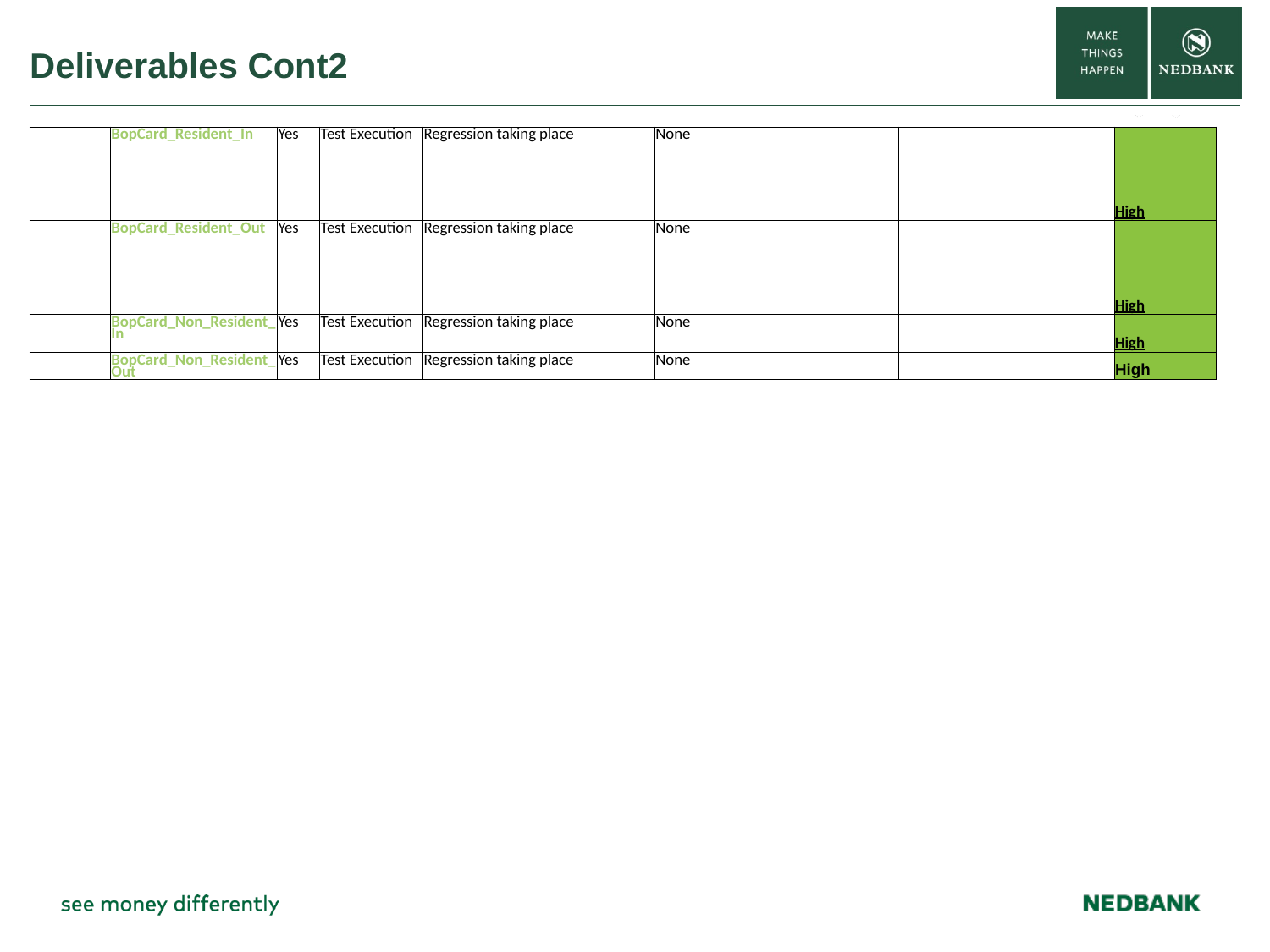

# Deliverables Cont2
|  | BopCard\_Resident\_In | Yes | Test Execution | Regression taking place | None |  | High |
| --- | --- | --- | --- | --- | --- | --- | --- |
|  | BopCard\_Resident\_Out | Yes | Test Execution | Regression taking place | None |  | High |
|  | BopCard\_Non\_Resident\_In | Yes | Test Execution | Regression taking place | None |  | High |
|  | BopCard\_Non\_Resident\_Out | Yes | Test Execution | Regression taking place | None |  | High |